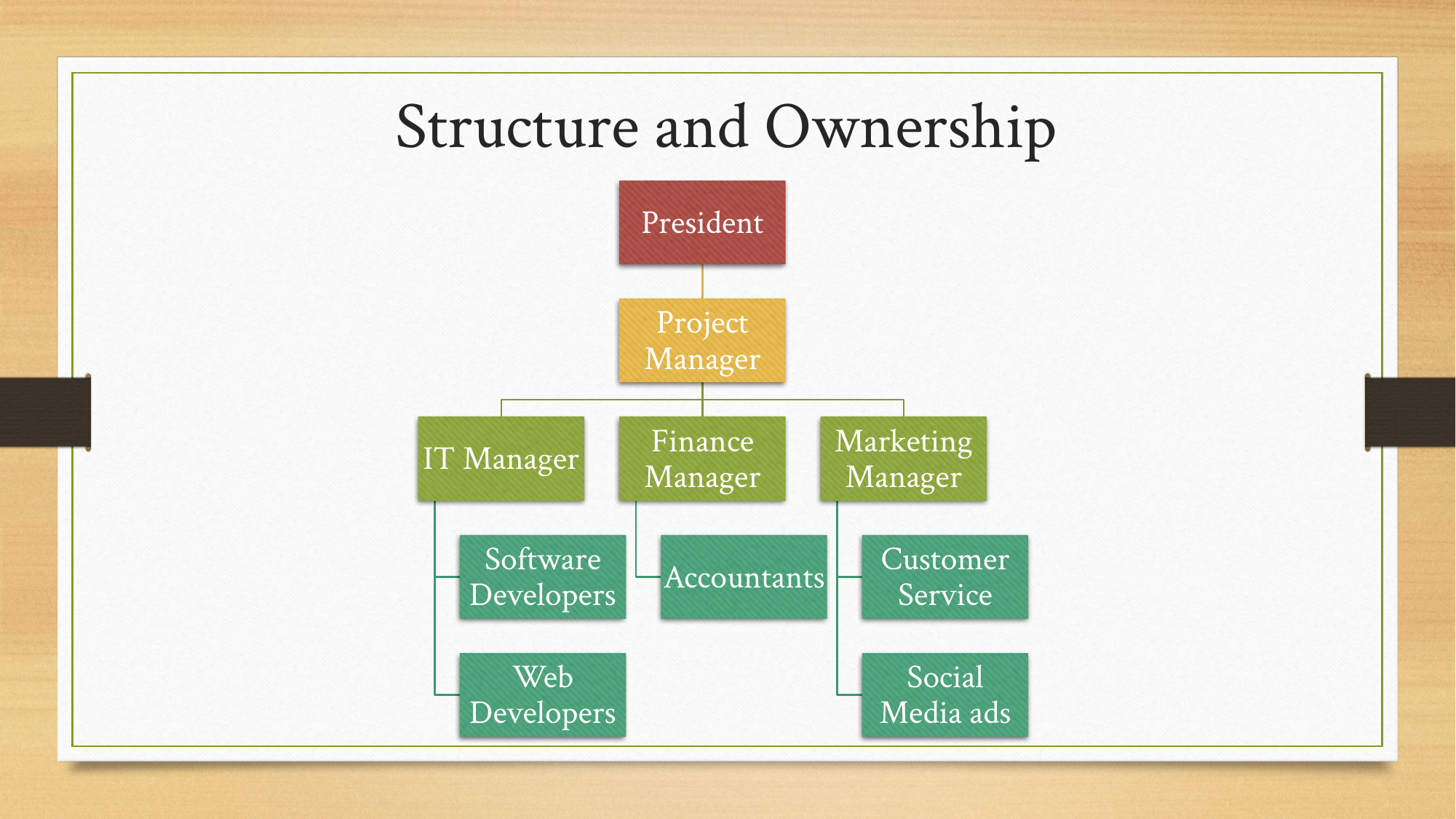

Structure and Ownership
President
Project Manager
IT Manager
Software Developers
Web Developers
Finance Manager
Accountants
Marketing Manager
Customer Service
Social Media ads